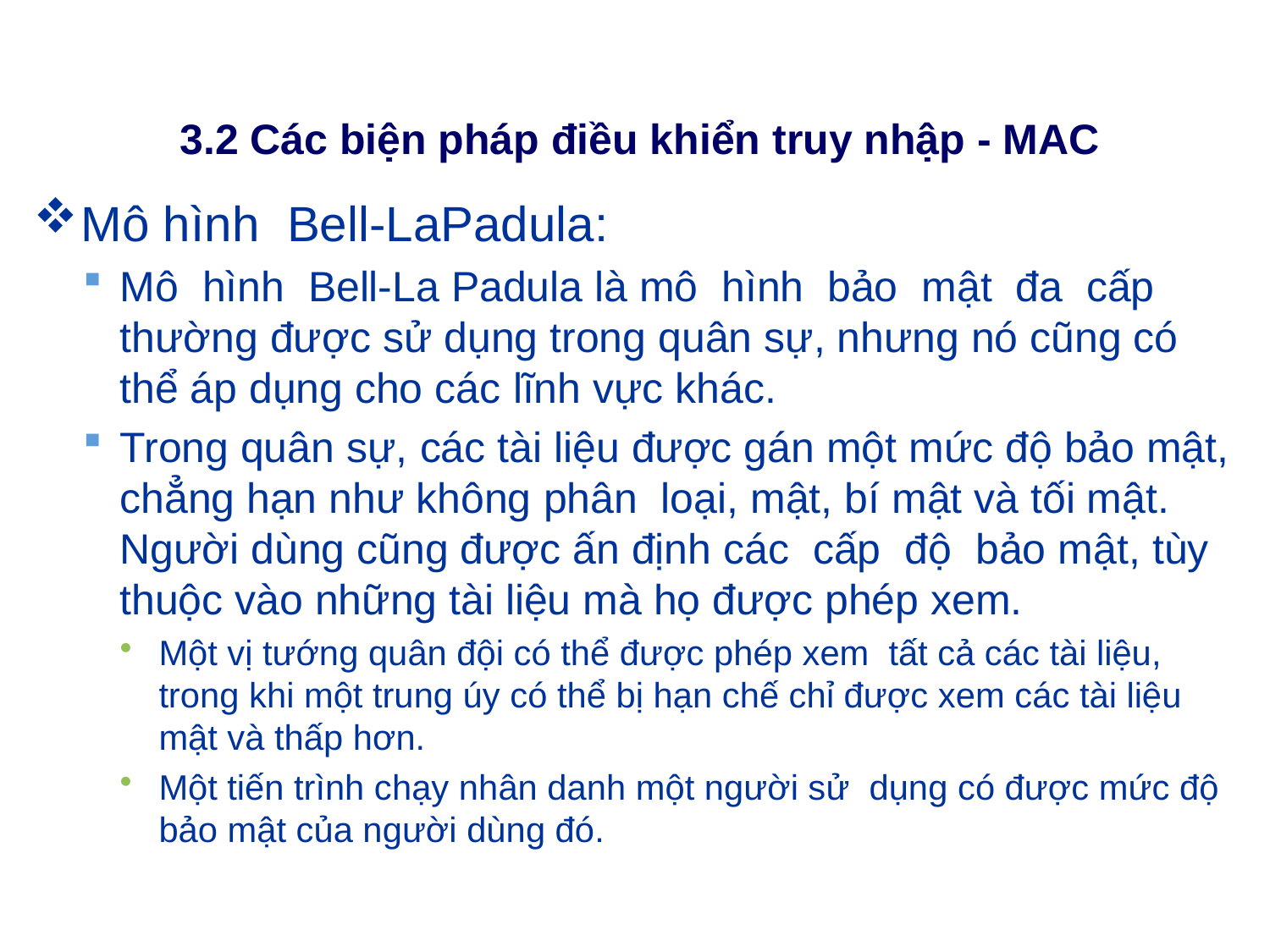

# 3.2 Các biện pháp điều khiển truy nhập - MAC
Mô hình  Bell-LaPadula:
Mô  hình  Bell-La Padula là mô  hình  bảo  mật  đa  cấp thường được sử dụng trong quân sự, nhưng nó cũng có thể áp dụng cho các lĩnh vực khác.
Trong quân sự, các tài liệu được gán một mức độ bảo mật, chẳng hạn như không phân  loại, mật, bí mật và tối mật. Người dùng cũng được ấn định các  cấp  độ  bảo mật, tùy thuộc vào những tài liệu mà họ được phép xem.
Một vị tướng quân đội có thể được phép xem  tất cả các tài liệu, trong khi một trung úy có thể bị hạn chế chỉ được xem các tài liệu mật và thấp hơn.
Một tiến trình chạy nhân danh một người sử  dụng có được mức độ bảo mật của người dùng đó.